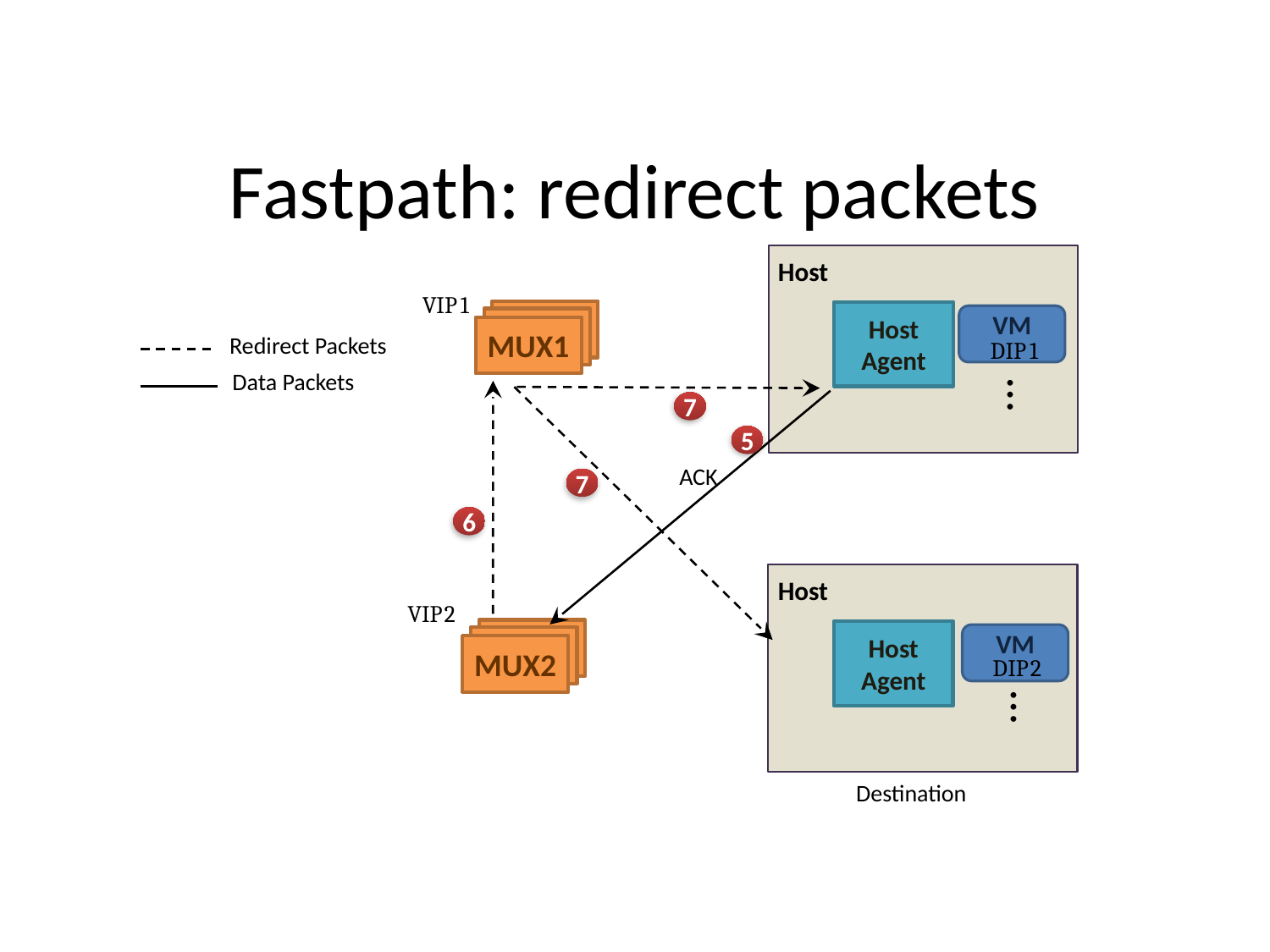

# Fastpath: redirect packets
Host
VIP1
MUX
Host Agent
VM
MUX
MUX1
Redirect Packets
DIP1
…
7
7
6
Host
VIP2
MUX
Host Agent
VM
MUX
MUX2
DIP2
…
Destination
Data Packets
5
ACK